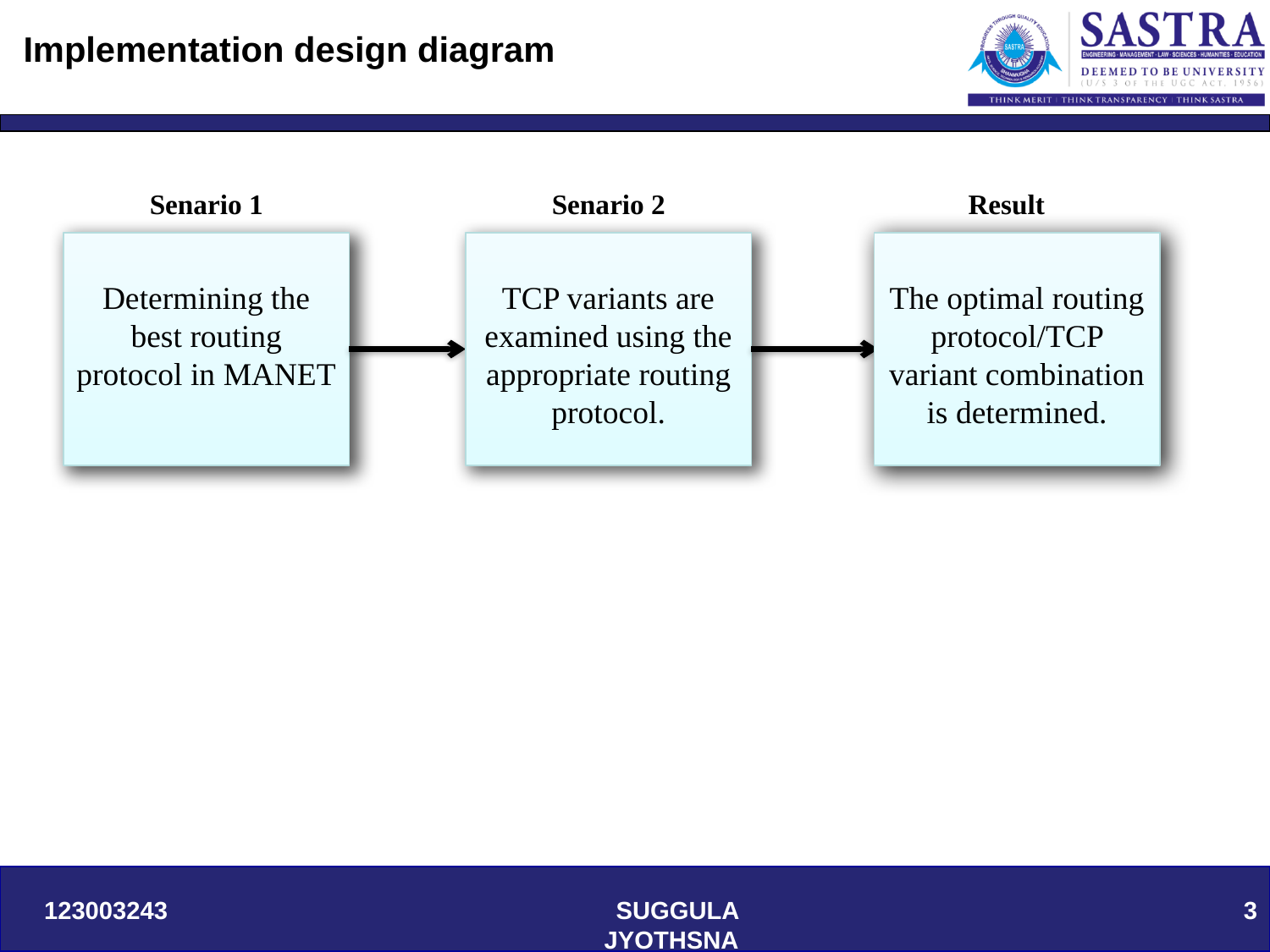

# Implementation design diagram
   Senario 1
   Senario 2
     Result

Determining the best routing protocol in MANET

TCP variants are examined using the appropriate routing protocol.

The optimal routing protocol/TCP variant combination is determined.
123003243
SUGGULA JYOTHSNA
3